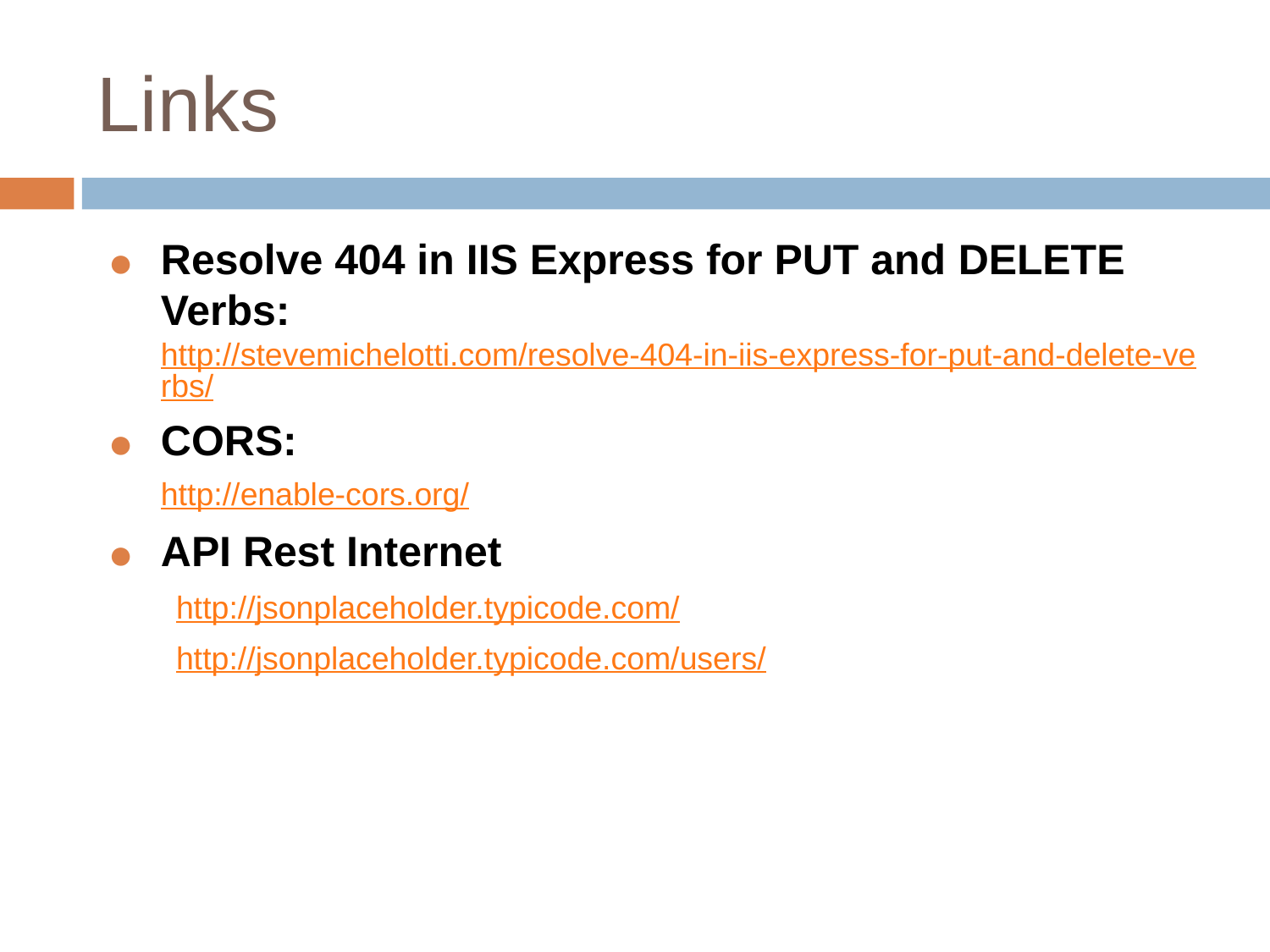

# Links
Resolve 404 in IIS Express for PUT and DELETE Verbs:
http://stevemichelotti.com/resolve-404-in-iis-express-for-put-and-delete-verbs/
CORS:
http://enable-cors.org/
API Rest Internet
http://jsonplaceholder.typicode.com/
http://jsonplaceholder.typicode.com/users/